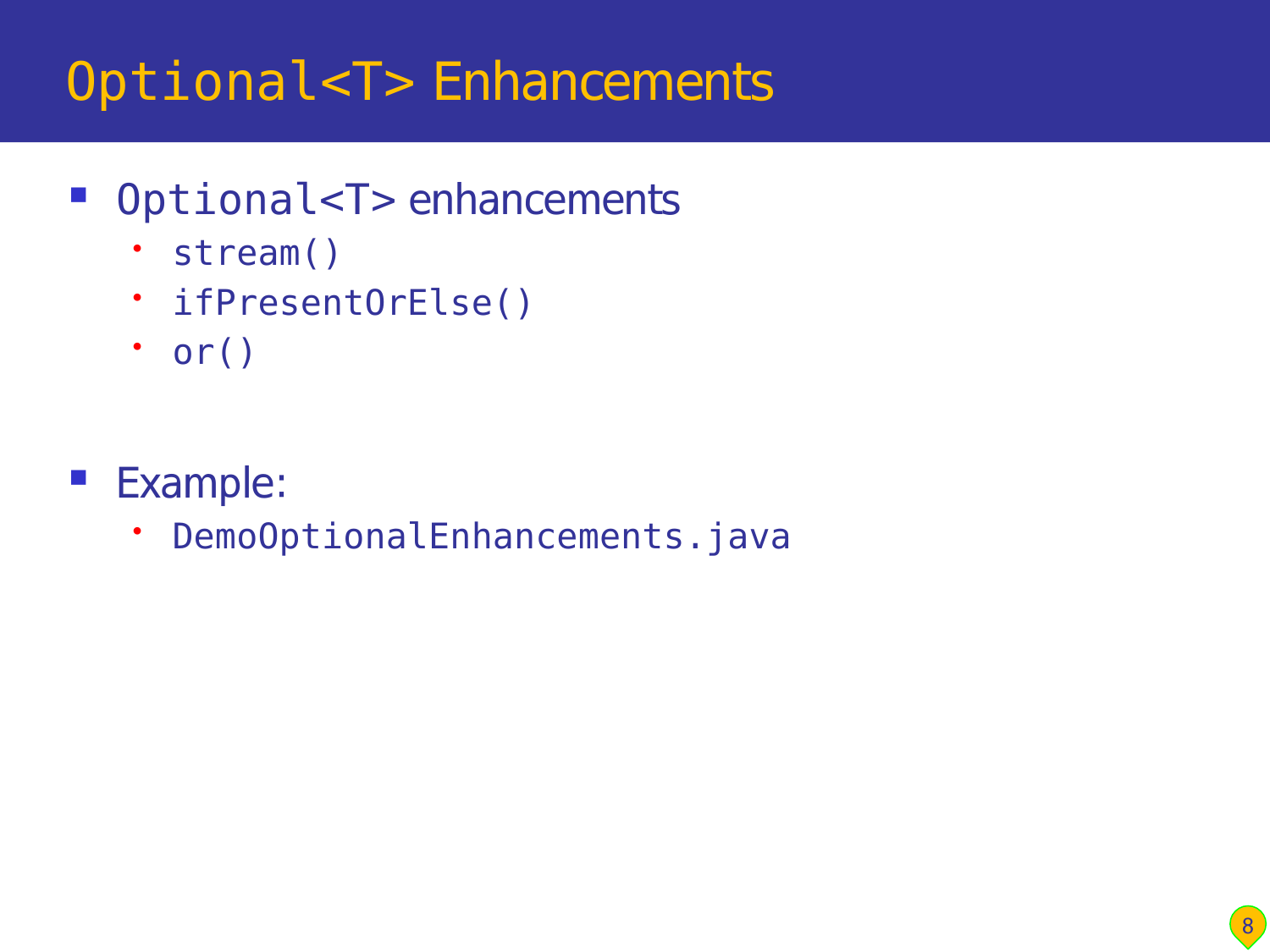

# Optional<T> Enhancements
Optional<T> enhancements
stream()
ifPresentOrElse()
or()

Example:
DemoOptionalEnhancements.java

8